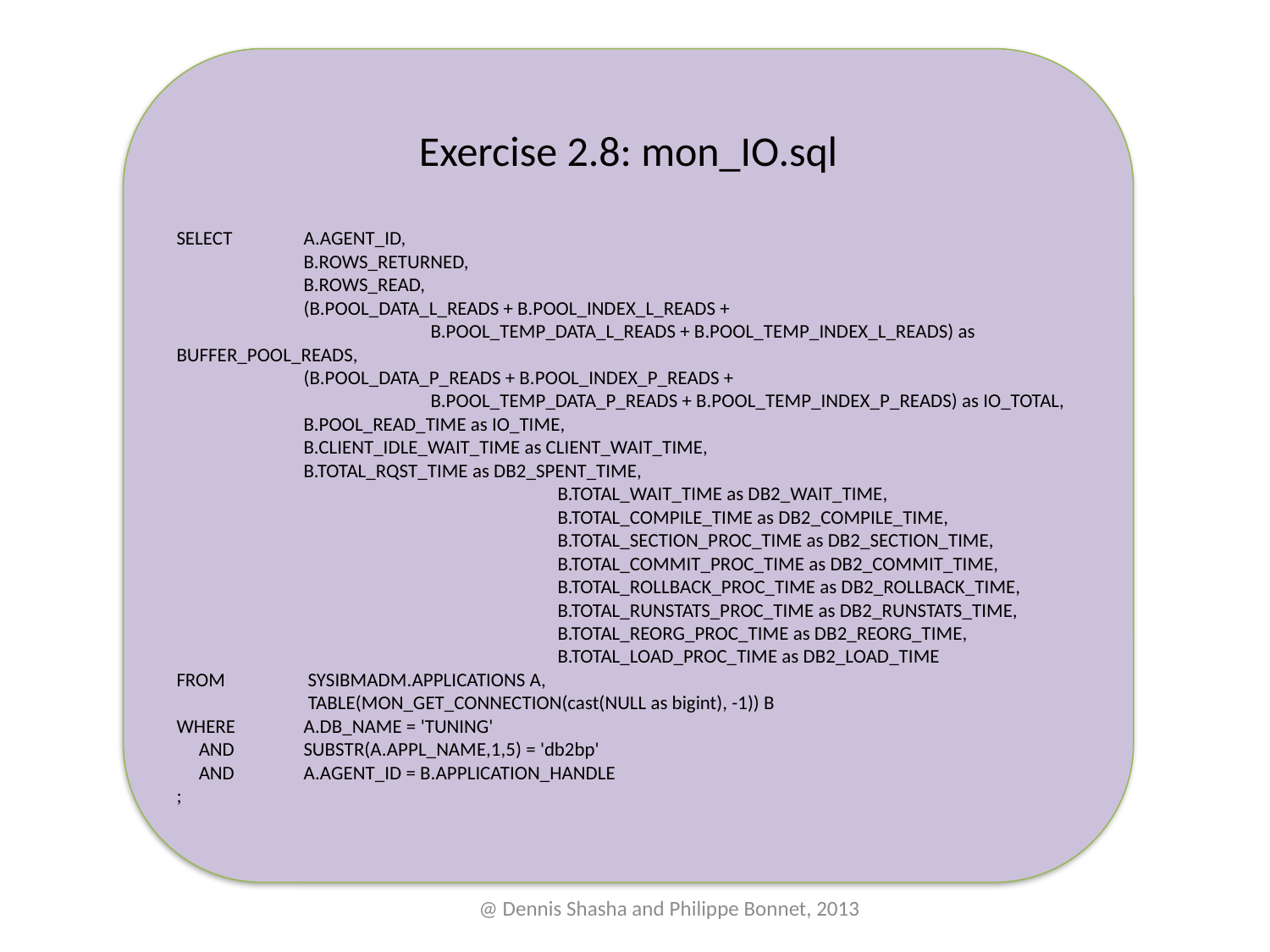

Exercise 2.8: mon_IO.sql

SELECT 	A.AGENT_ID,
	B.ROWS_RETURNED,
	B.ROWS_READ,
	(B.POOL_DATA_L_READS + B.POOL_INDEX_L_READS +
	   	B.POOL_TEMP_DATA_L_READS + B.POOL_TEMP_INDEX_L_READS) as BUFFER_POOL_READS,
   	(B.POOL_DATA_P_READS + B.POOL_INDEX_P_READS +
	   	B.POOL_TEMP_DATA_P_READS + B.POOL_TEMP_INDEX_P_READS) as IO_TOTAL,
	B.POOL_READ_TIME as IO_TIME,
	B.CLIENT_IDLE_WAIT_TIME as CLIENT_WAIT_TIME,
	B.TOTAL_RQST_TIME as DB2_SPENT_TIME,
	   		B.TOTAL_WAIT_TIME as DB2_WAIT_TIME,
	   		B.TOTAL_COMPILE_TIME as DB2_COMPILE_TIME,
	   		B.TOTAL_SECTION_PROC_TIME as DB2_SECTION_TIME,
	   		B.TOTAL_COMMIT_PROC_TIME as DB2_COMMIT_TIME,
	   		B.TOTAL_ROLLBACK_PROC_TIME as DB2_ROLLBACK_TIME,
	   		B.TOTAL_RUNSTATS_PROC_TIME as DB2_RUNSTATS_TIME,
	   		B.TOTAL_REORG_PROC_TIME as DB2_REORG_TIME,
	   		B.TOTAL_LOAD_PROC_TIME as DB2_LOAD_TIME
FROM 	 SYSIBMADM.APPLICATIONS A,
	 TABLE(MON_GET_CONNECTION(cast(NULL as bigint), -1)) B
WHERE 	A.DB_NAME = 'TUNING'
     AND 	SUBSTR(A.APPL_NAME,1,5) = 'db2bp'
     AND 	A.AGENT_ID = B.APPLICATION_HANDLE
;

@ Dennis Shasha and Philippe Bonnet, 2013